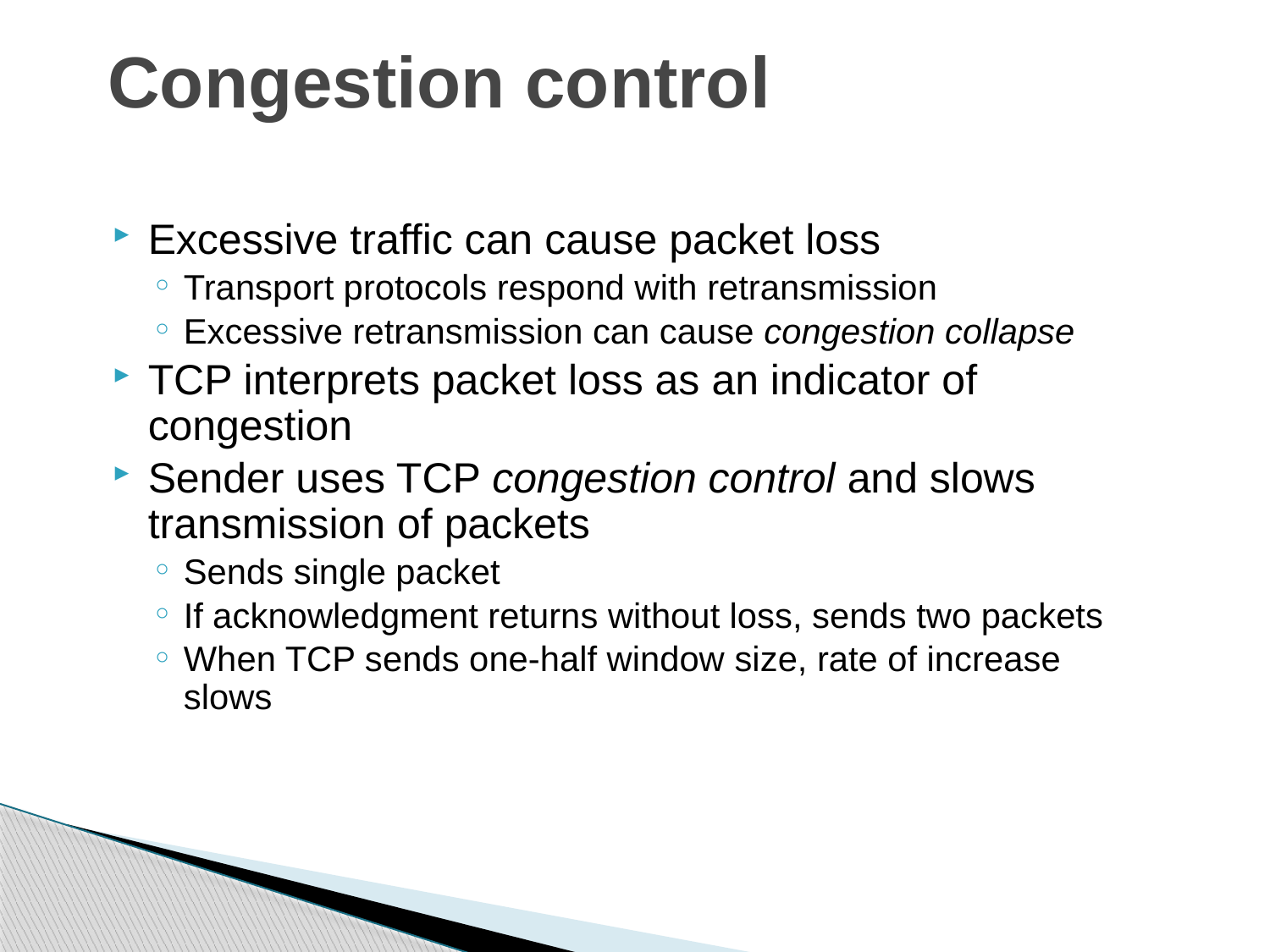

# Congestion control
Excessive traffic can cause packet loss
Transport protocols respond with retransmission
Excessive retransmission can cause congestion collapse
TCP interprets packet loss as an indicator of congestion
Sender uses TCP congestion control and slows transmission of packets
Sends single packet
If acknowledgment returns without loss, sends two packets
When TCP sends one-half window size, rate of increase slows